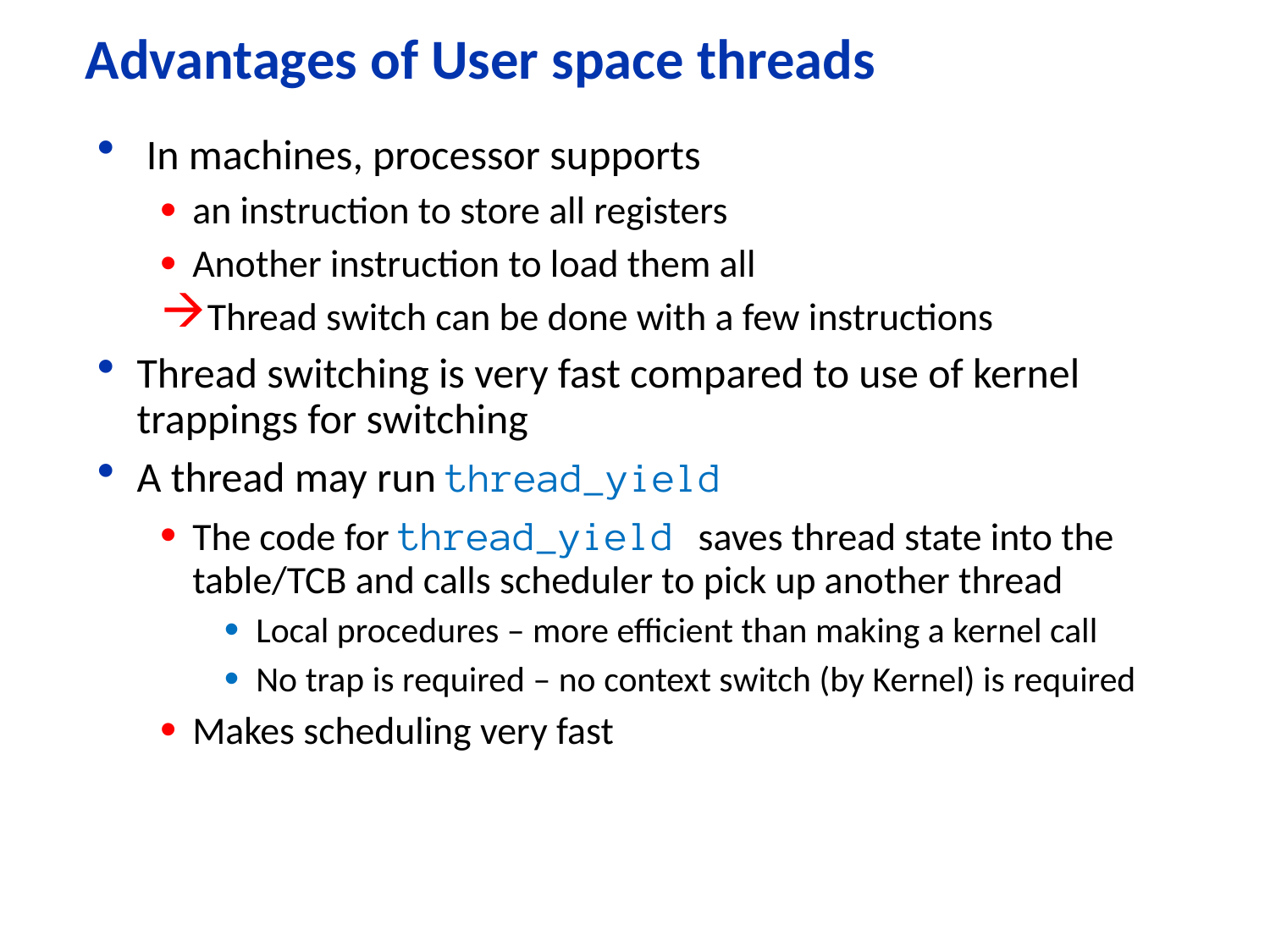

# Advantages of User space threads
 In machines, processor supports
an instruction to store all registers
Another instruction to load them all
Thread switch can be done with a few instructions
Thread switching is very fast compared to use of kernel trappings for switching
A thread may run thread_yield
The code for thread_yield saves thread state into the table/TCB and calls scheduler to pick up another thread
Local procedures – more efficient than making a kernel call
No trap is required – no context switch (by Kernel) is required
Makes scheduling very fast